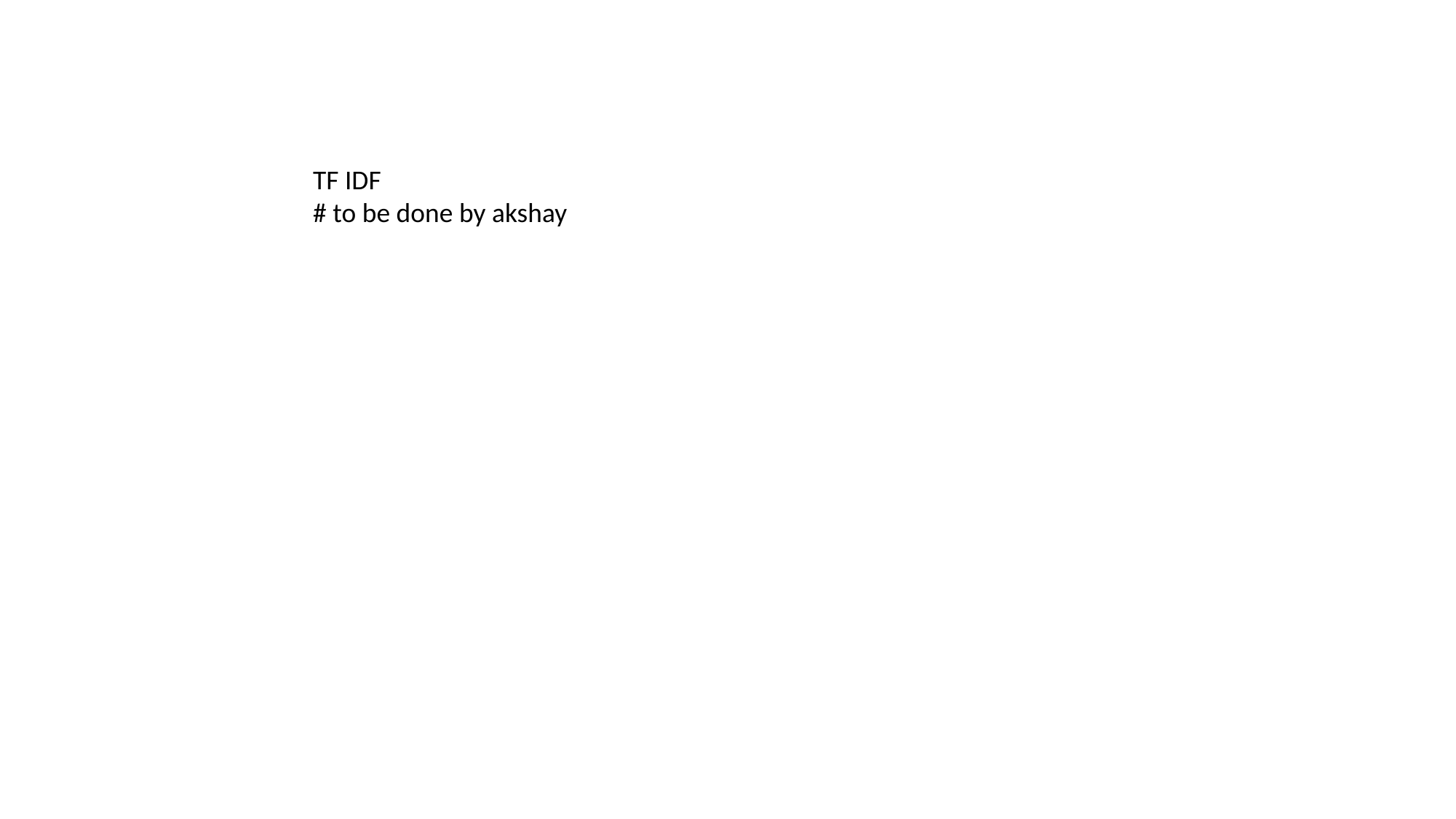

TF IDF
# to be done by akshay